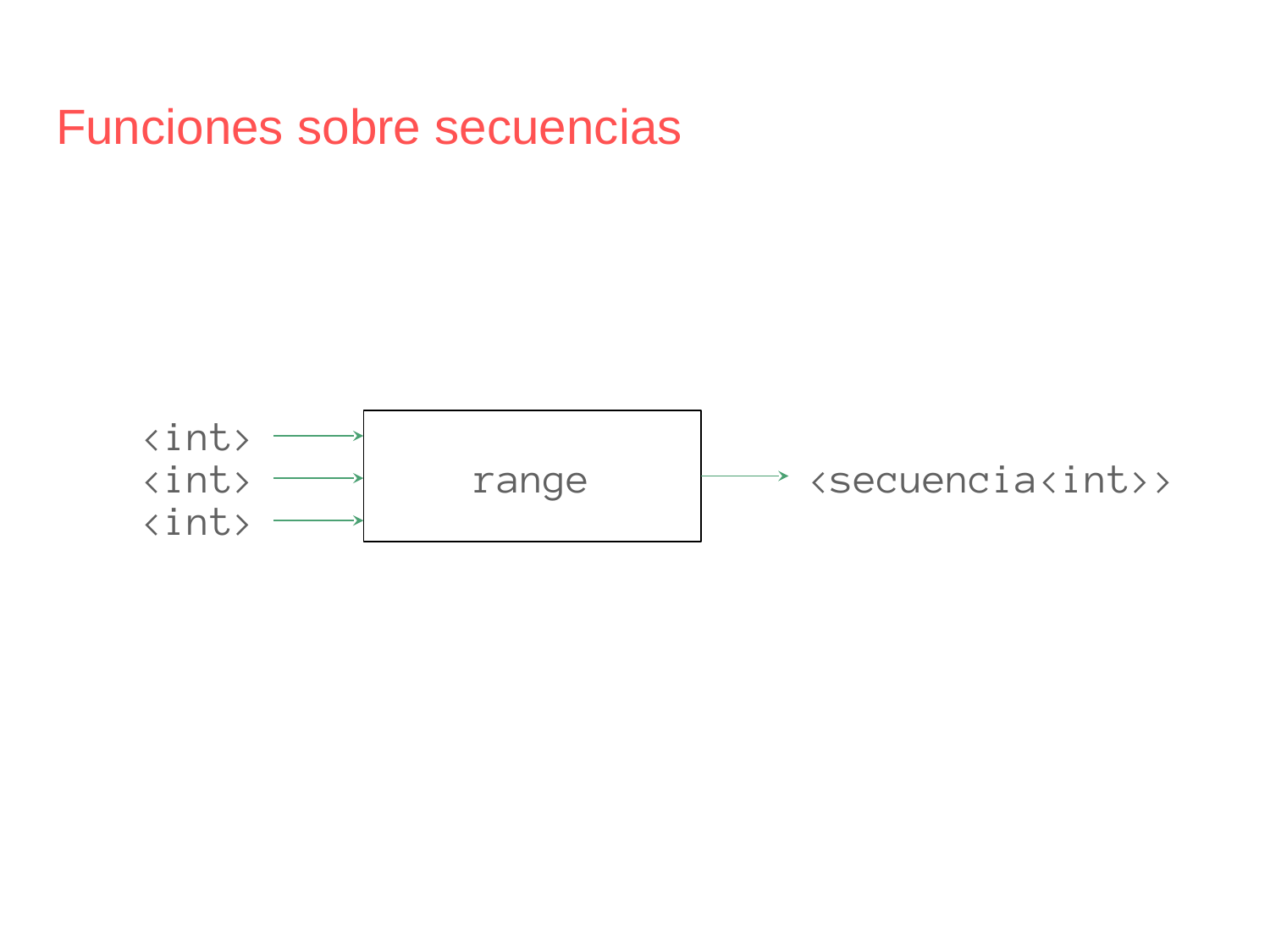

Funciones sobre secuencias
<int>
range
<int>
<secuencia<int>>
<int>